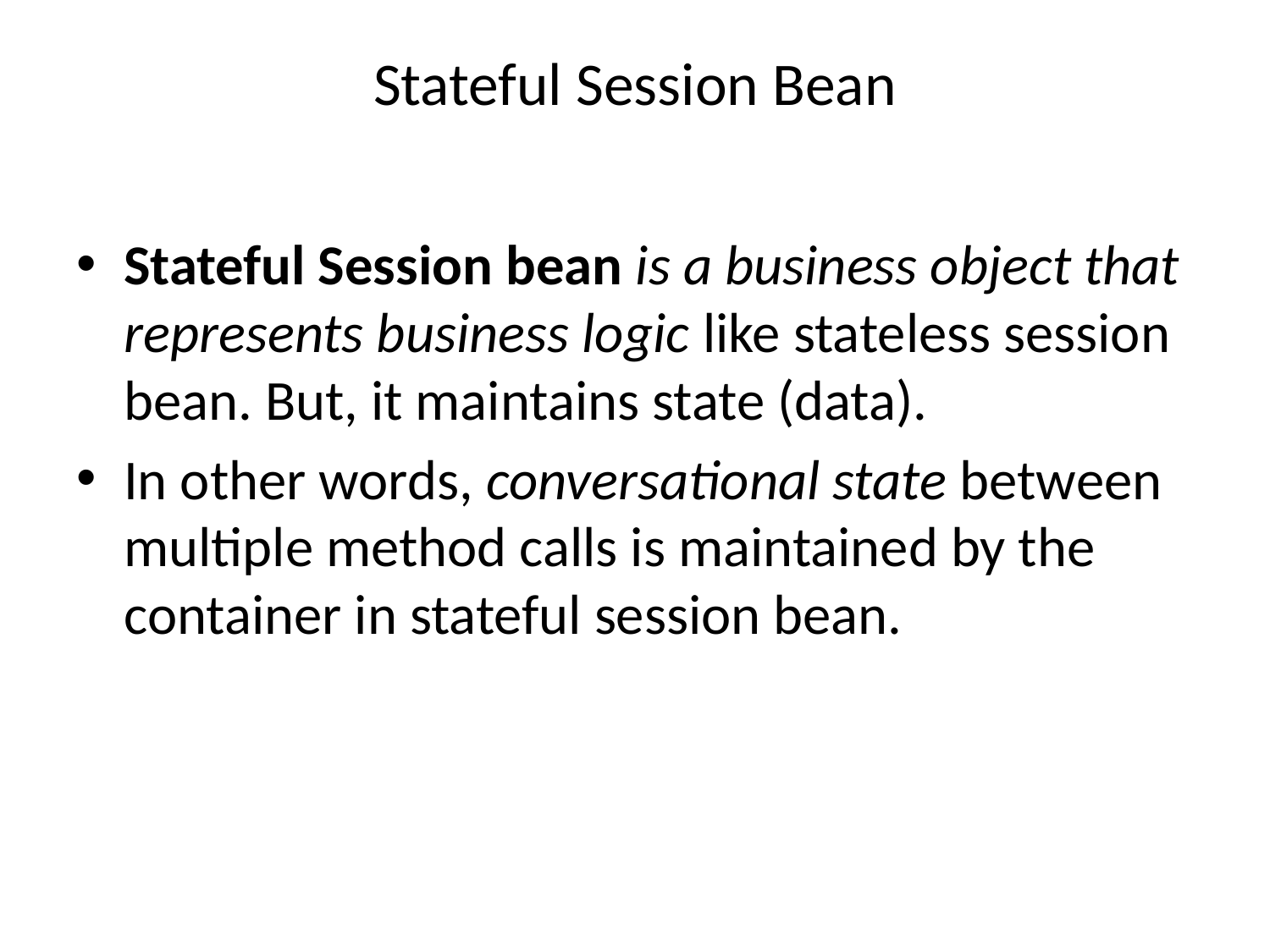

# Stateful Session Bean
Stateful Session bean is a business object that represents business logic like stateless session bean. But, it maintains state (data).
In other words, conversational state between multiple method calls is maintained by the container in stateful session bean.